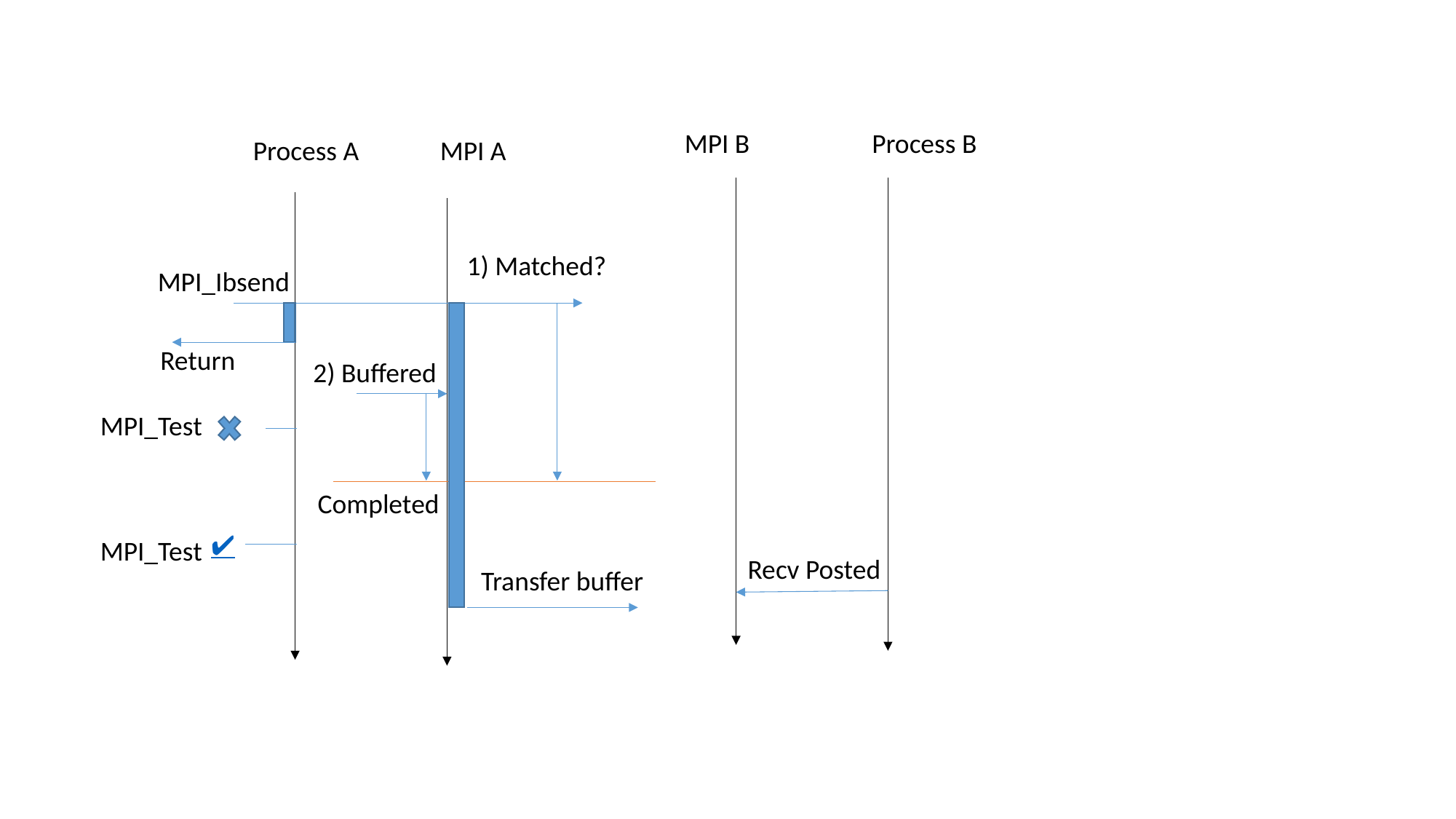

Process B
MPI B
MPI A
Process A
1) Matched?
MPI_Ibsend

Return
2) Buffered
MPI_Test

Completed
✔️
MPI_Test
Recv Posted
Transfer buffer